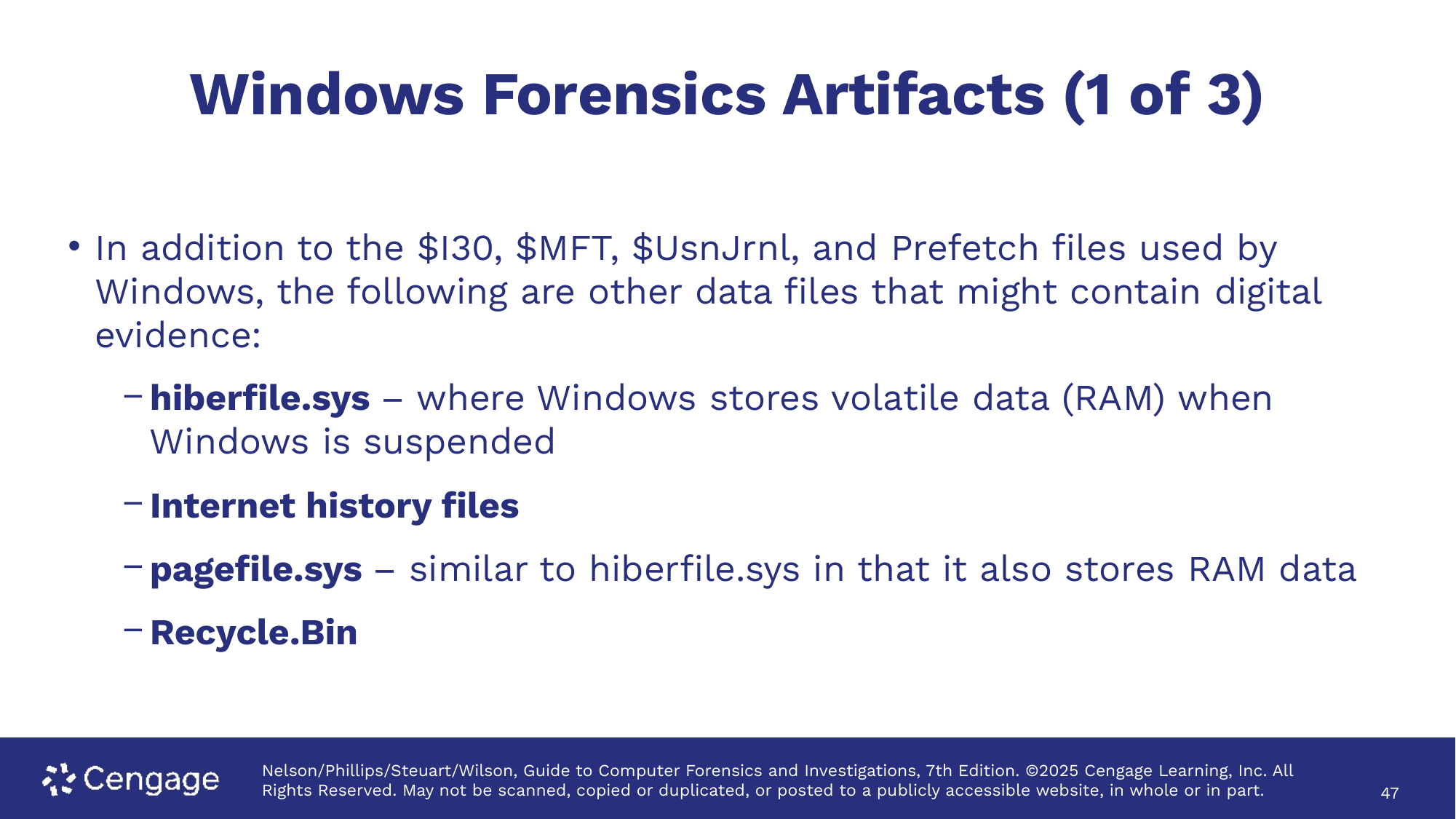

# Windows Forensics Artifacts (1 of 3)
In addition to the $I30, $MFT, $UsnJrnl, and Prefetch files used by Windows, the following are other data files that might contain digital evidence:
hiberfile.sys – where Windows stores volatile data (RAM) when Windows is suspended
Internet history files
pagefile.sys – similar to hiberfile.sys in that it also stores RAM data
Recycle.Bin